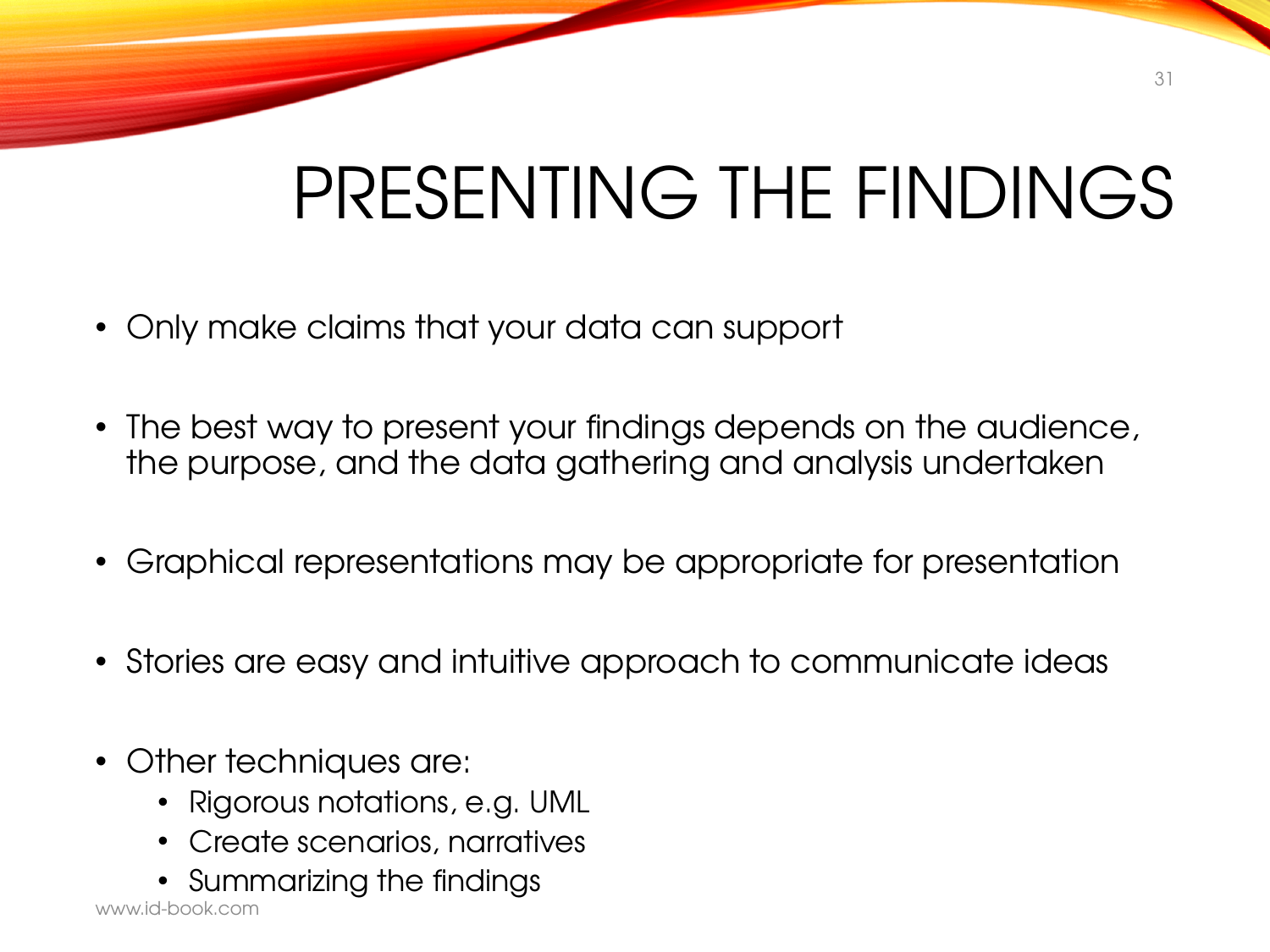

31
# Presenting the findings
Only make claims that your data can support

The best way to present your findings depends on the audience, the purpose, and the data gathering and analysis undertaken

Graphical representations may be appropriate for presentation

Stories are easy and intuitive approach to communicate ideas

Other techniques are:
Rigorous notations, e.g. UML
Create scenarios, narratives
Summarizing the findings

www.id-book.com